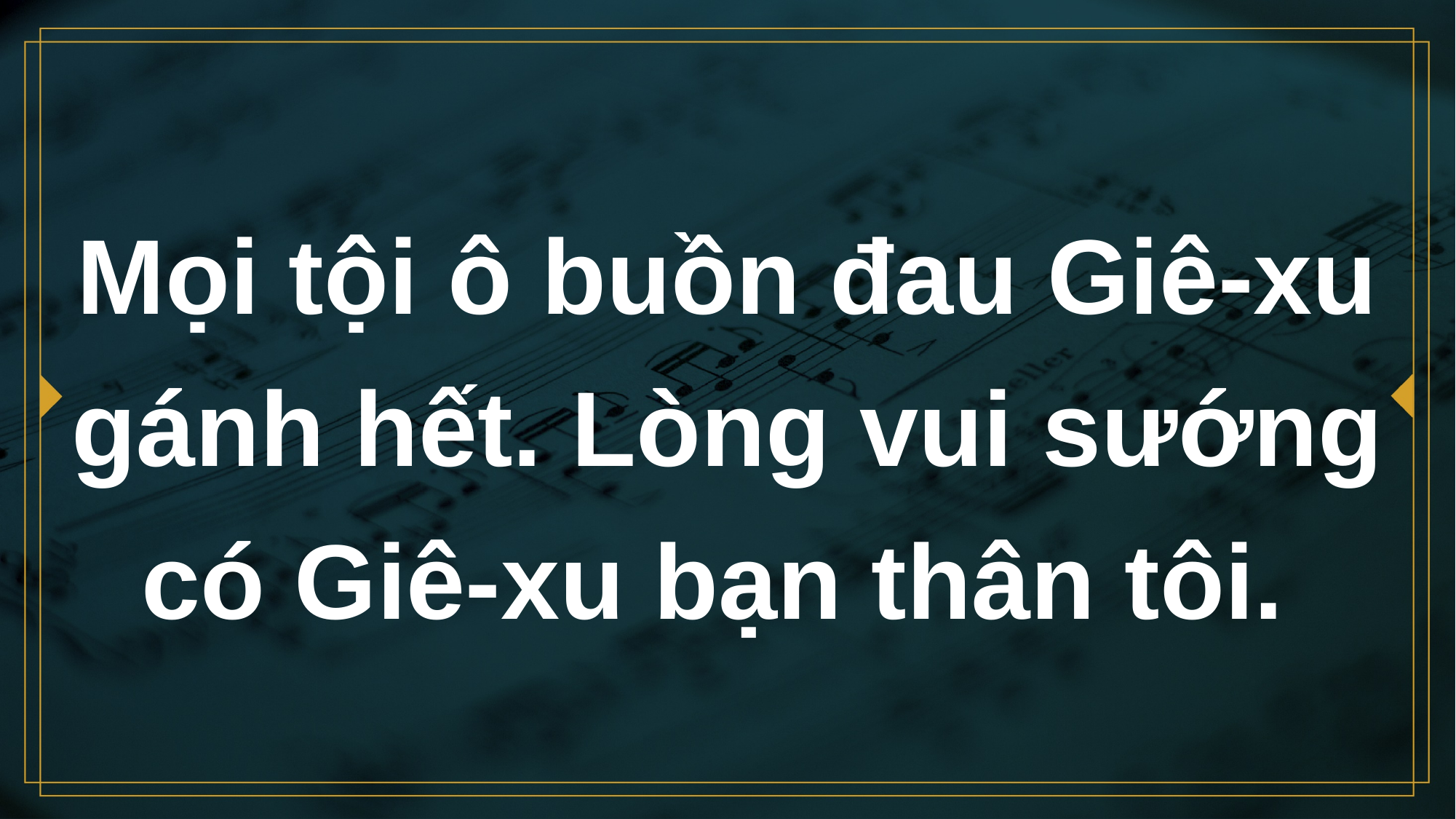

# Mọi tội ô buồn đau Giê-xu gánh hết. Lòng vui sướng có Giê-xu bạn thân tôi.